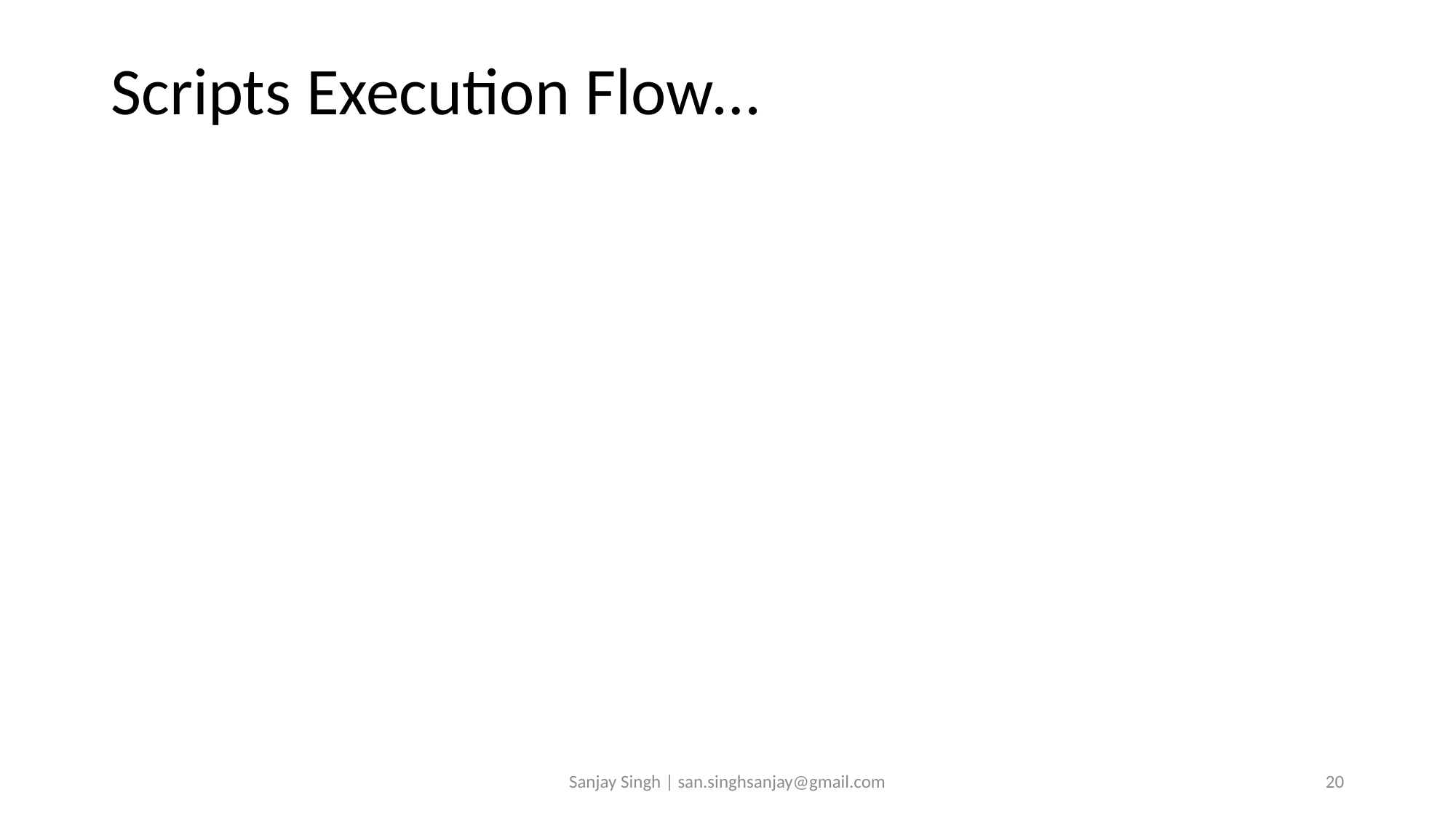

# Scripts Execution Flow…

Sanjay Singh | san.singhsanjay@gmail.com
20